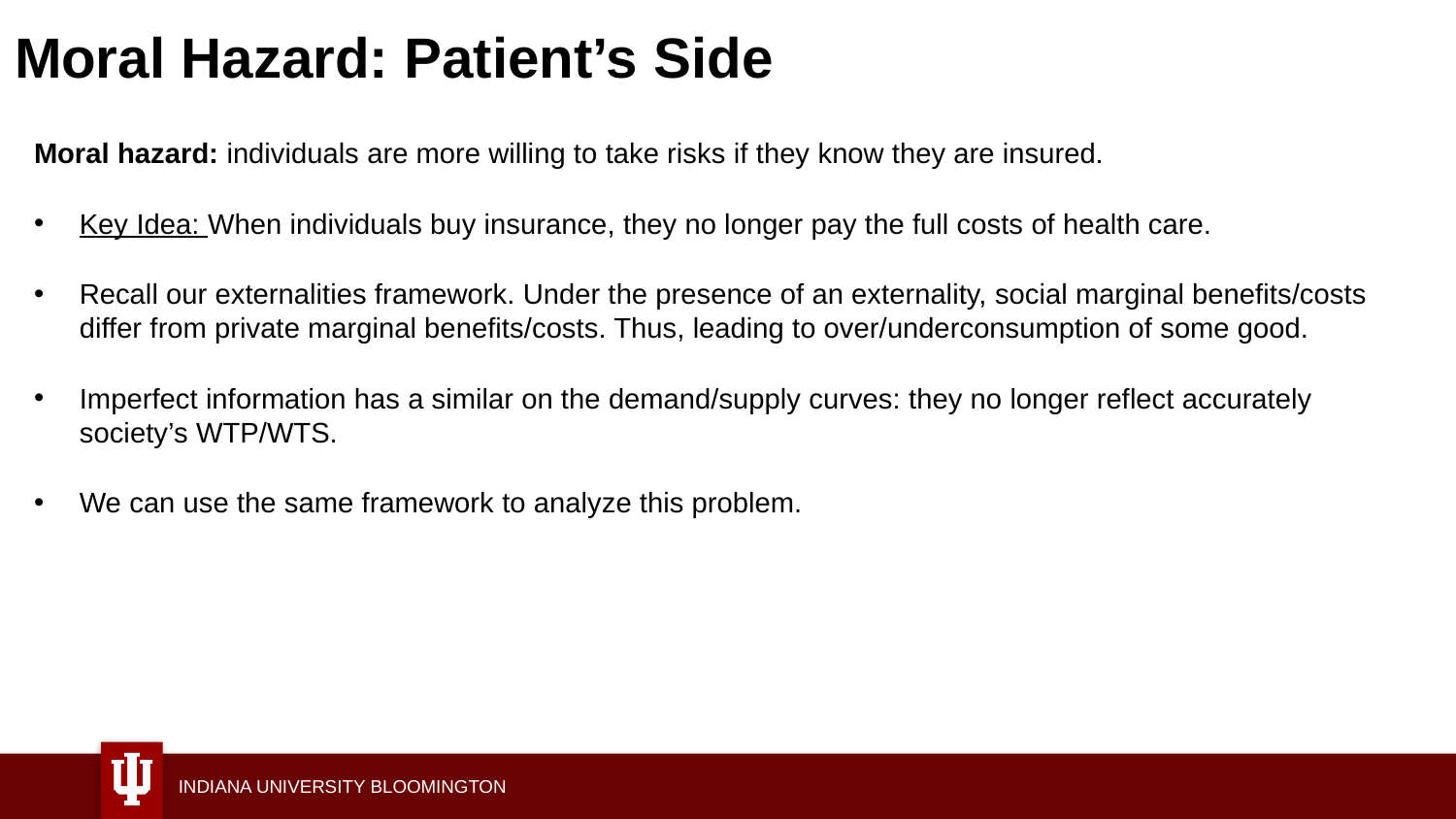

# Moral Hazard: Patient’s Side
Moral hazard: individuals are more willing to take risks if they know they are insured.
Key Idea: When individuals buy insurance, they no longer pay the full costs of health care.
Recall our externalities framework. Under the presence of an externality, social marginal benefits/costs differ from private marginal benefits/costs. Thus, leading to over/underconsumption of some good.
Imperfect information has a similar on the demand/supply curves: they no longer reflect accurately society’s WTP/WTS.
We can use the same framework to analyze this problem.